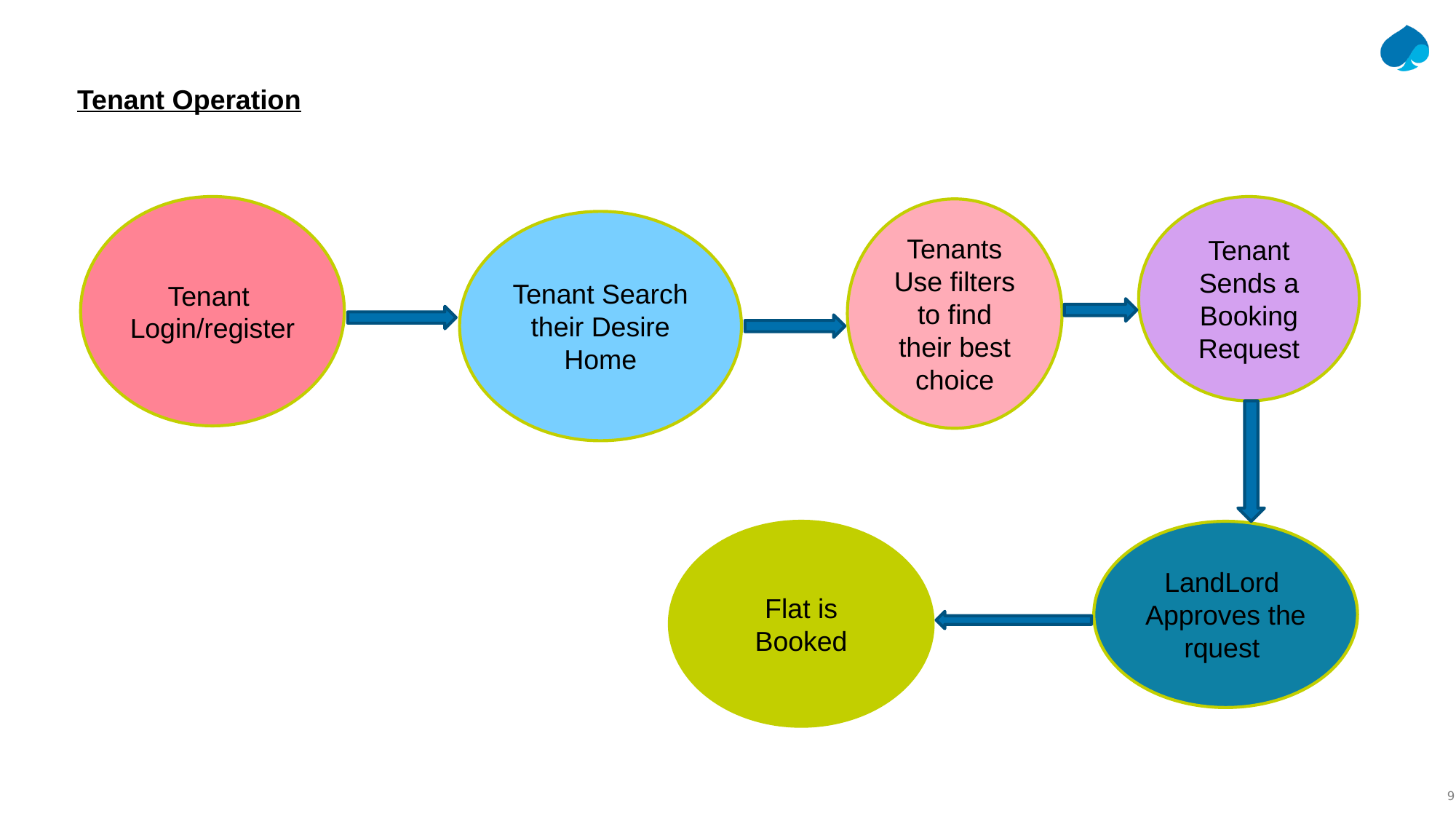

Tenant Operation
Tenant
Login/register
Tenant Sends a Booking Request
Tenants Use filters to find their best choice
Tenant Search their Desire Home

Flat is Booked
LandLord  Approves the rquest